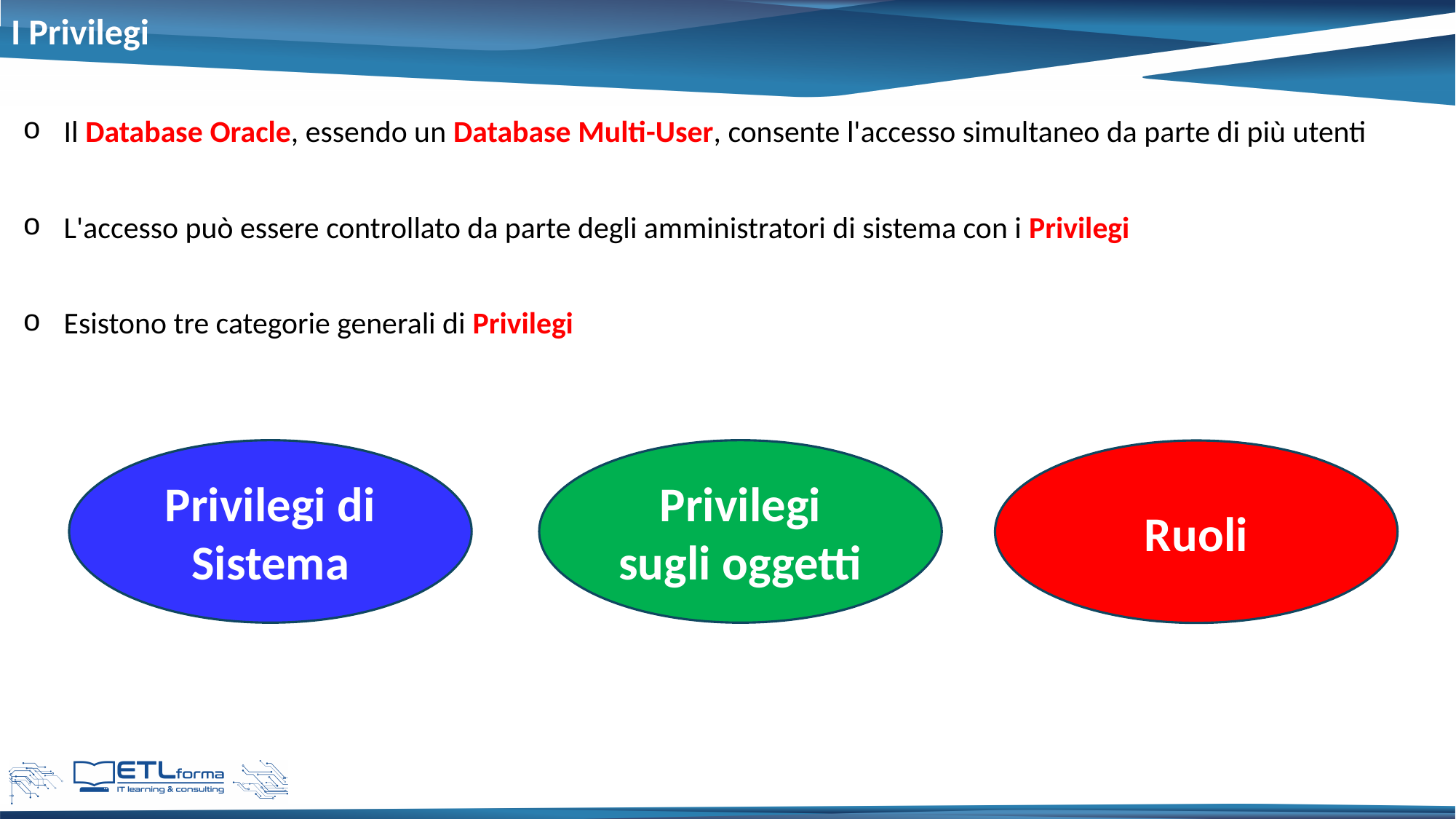

# I Privilegi
Il Database Oracle, essendo un Database Multi-User, consente l'accesso simultaneo da parte di più utenti

L'accesso può essere controllato da parte degli amministratori di sistema con i Privilegi

Esistono tre categorie generali di Privilegi

Privilegi di Sistema
Privilegi sugli oggetti
Ruoli